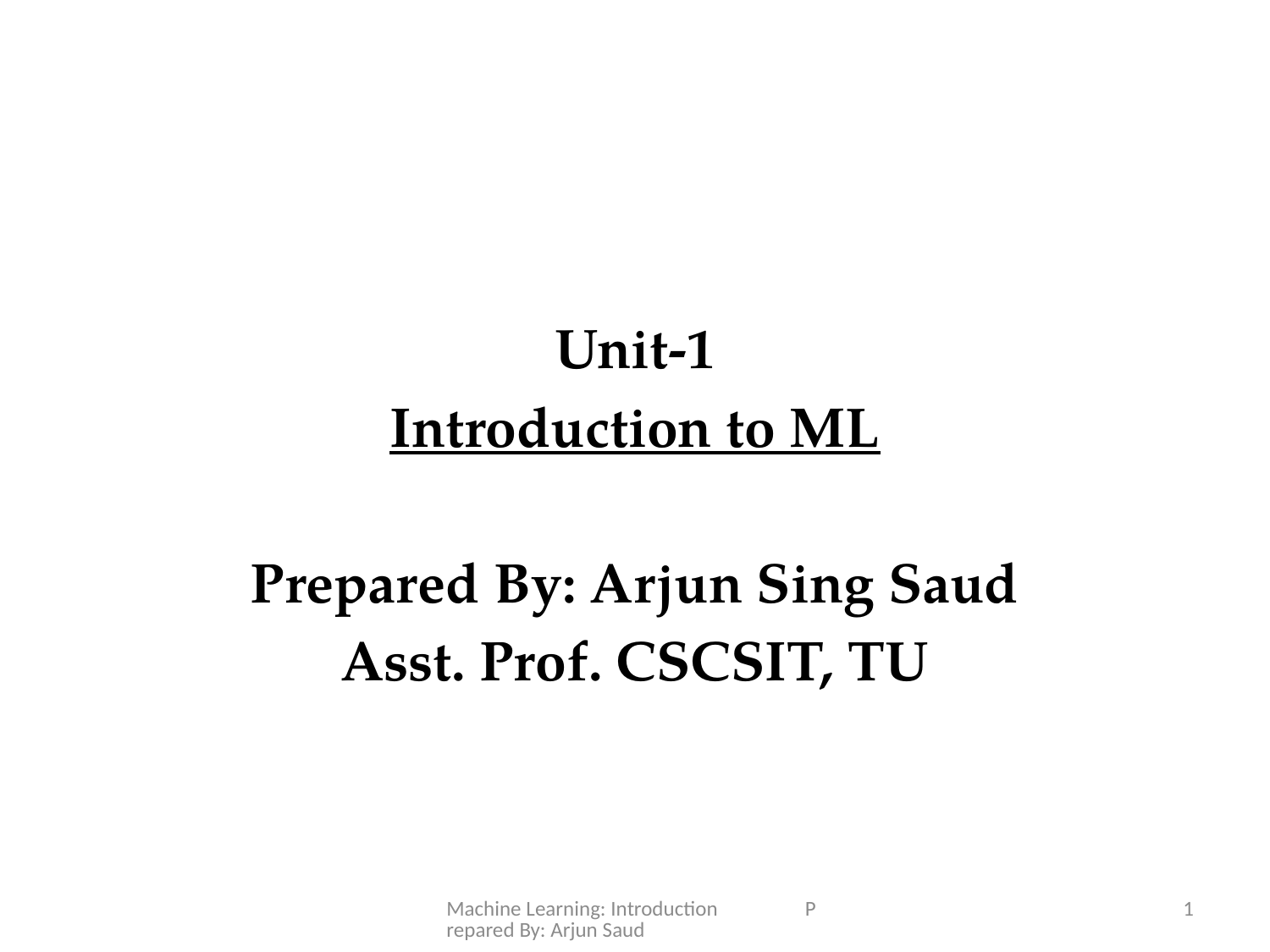

Unit-1
Introduction to ML

Prepared By: Arjun Sing Saud
Asst. Prof. CSCSIT, TU

Machine Learning: Introduction                  Prepared By: Arjun Saud
1